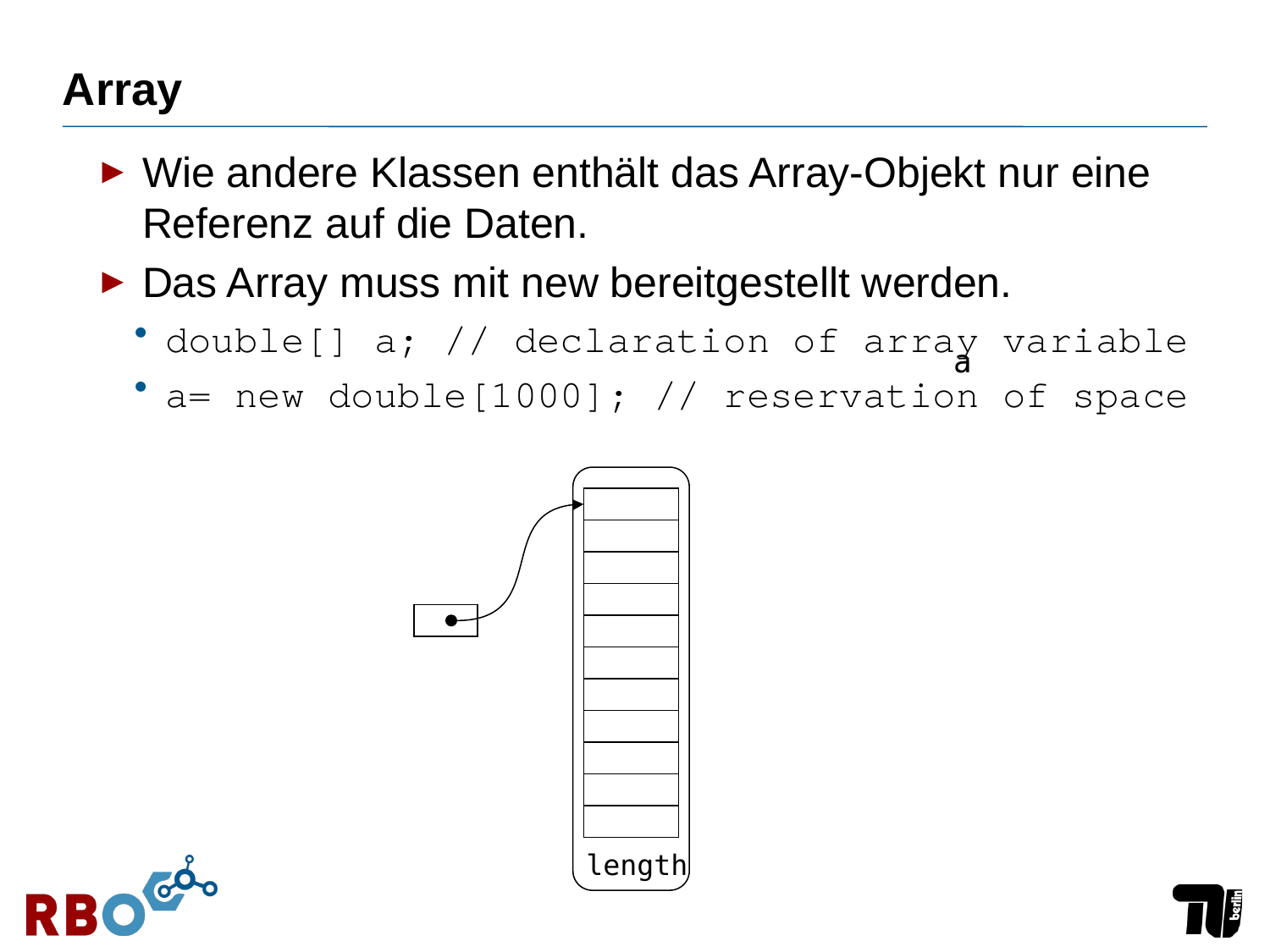

# Array
Wie andere Klassen enthält das Array-Objekt nur eine Referenz auf die Daten.
Das Array muss mit new bereitgestellt werden.
double[] a; // declaration of array variable
a= new double[1000]; // reservation of space
a

length